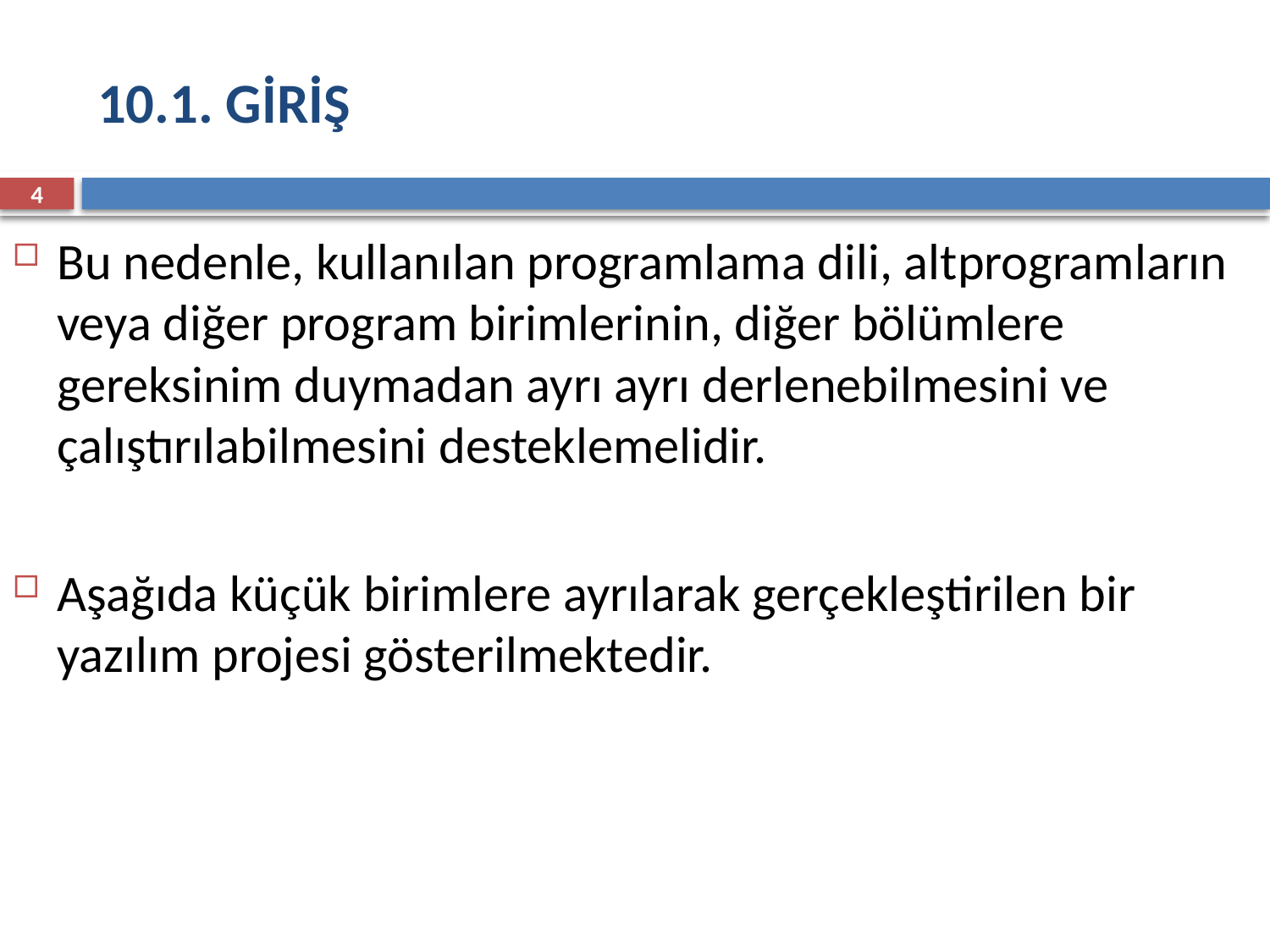

# 10.1. GİRİŞ
4
Bu nedenle, kullanılan programlama dili, altprogramların veya diğer program birimlerinin, diğer bölümlere gereksinim duymadan ayrı ayrı derlenebilmesini ve çalıştırılabilmesini desteklemelidir.

Aşağıda küçük birimlere ayrılarak gerçekleştirilen bir yazılım projesi gösterilmektedir.